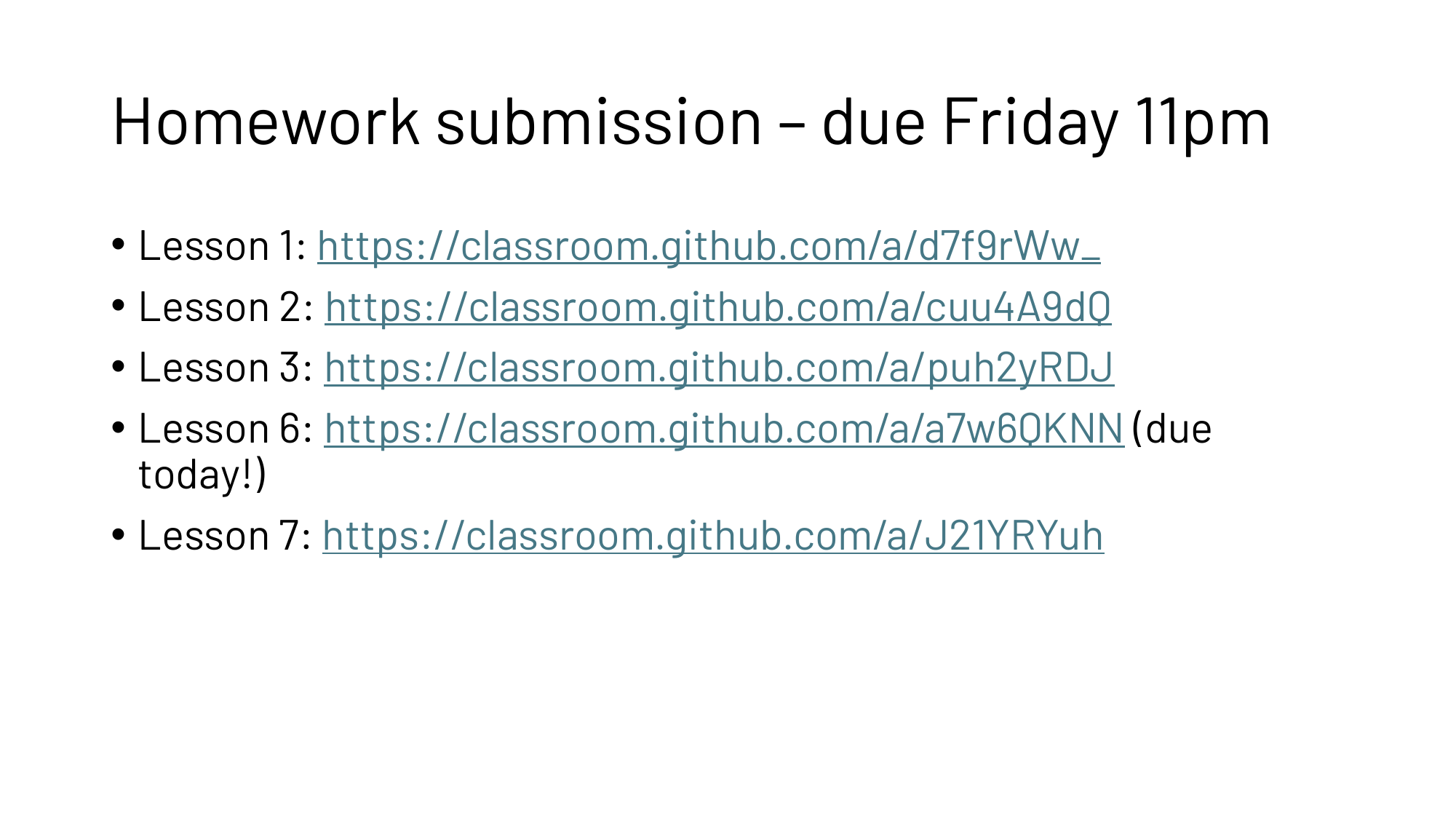

# Homework submission – due Friday 11pm
Lesson 1: https://classroom.github.com/a/d7f9rWw_
Lesson 2: https://classroom.github.com/a/cuu4A9dQ
Lesson 3: https://classroom.github.com/a/puh2yRDJ
Lesson 6: https://classroom.github.com/a/a7w6QKNN (due today!)
Lesson 7: https://classroom.github.com/a/J21YRYuh